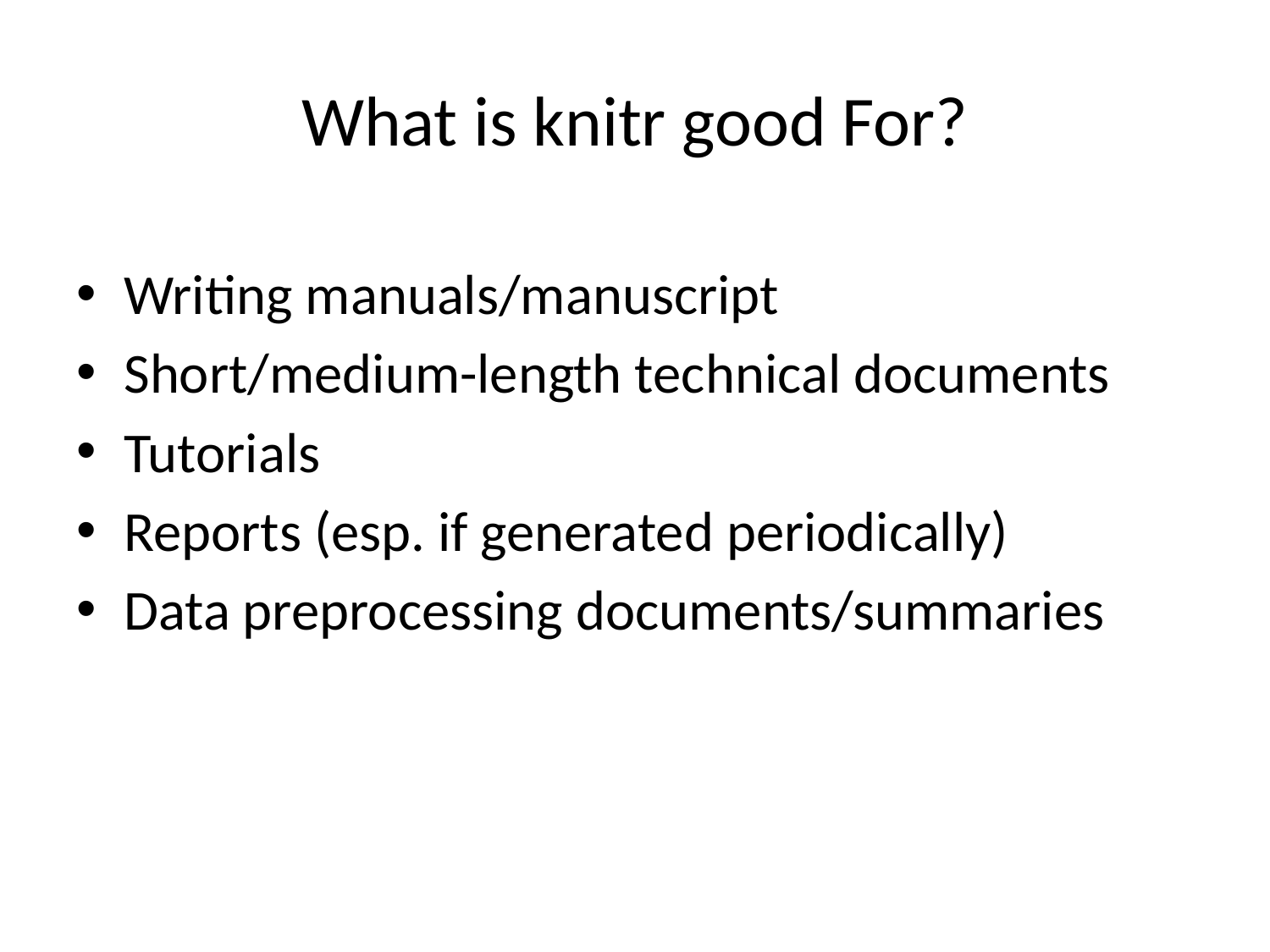

# What is knitr good For?
Writing manuals/manuscript
Short/medium-length technical documents
Tutorials
Reports (esp. if generated periodically)
Data preprocessing documents/summaries